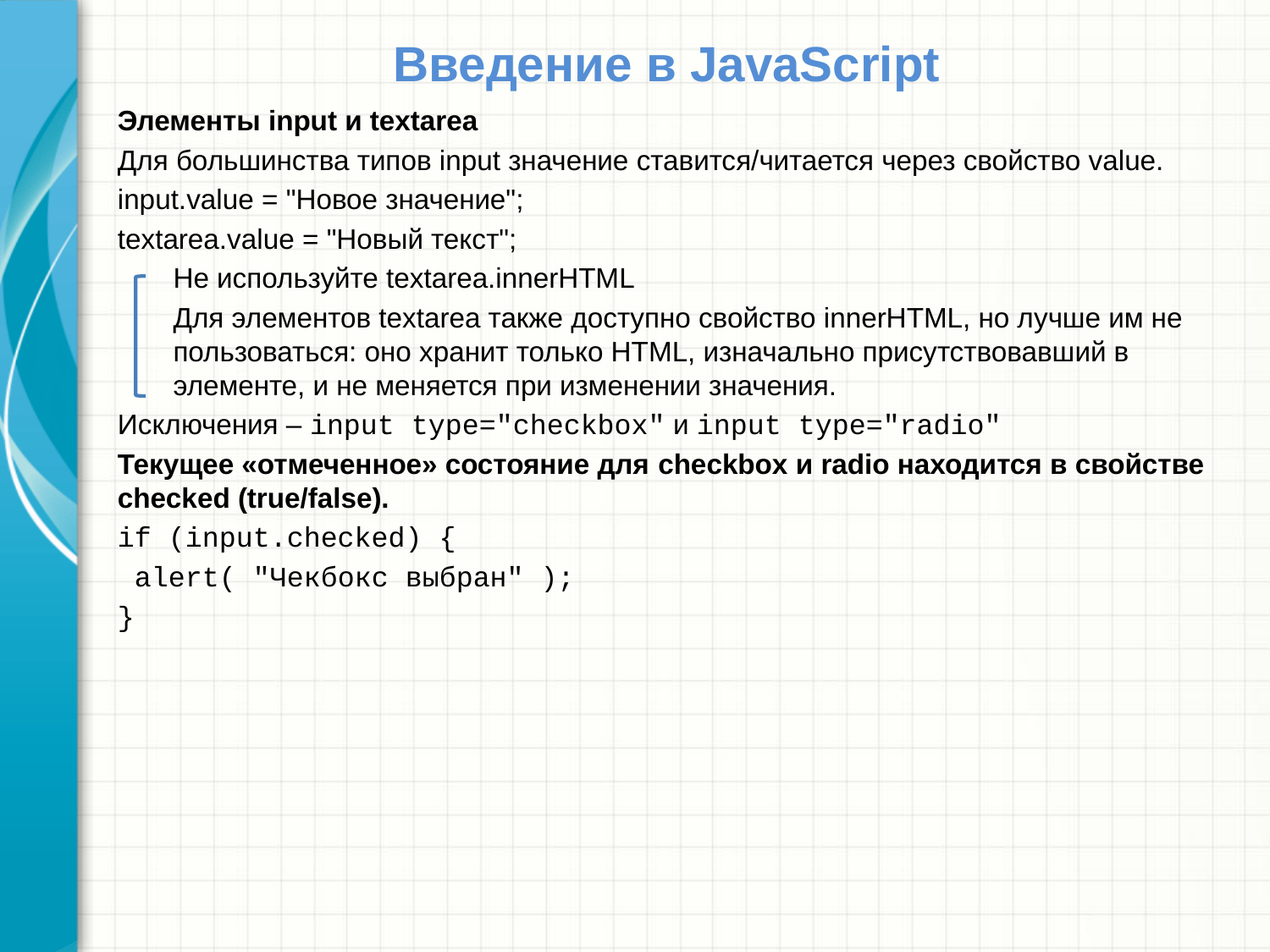

# Введение в JavaScript
Элементы input и textarea
Для большинства типов input значение ставится/читается через свойство value.
input.value = "Новое значение";
textarea.value = "Новый текст";
Не используйте textarea.innerHTML
Для элементов textarea также доступно свойство innerHTML, но лучше им не пользоваться: оно хранит только HTML, изначально присутствовавший в элементе, и не меняется при изменении значения.
Исключения – input type="checkbox" и input type="radio"
Текущее «отмеченное» состояние для checkbox и radio находится в свойстве checked (true/false).
if (input.checked) {
 alert( "Чекбокс выбран" );
}